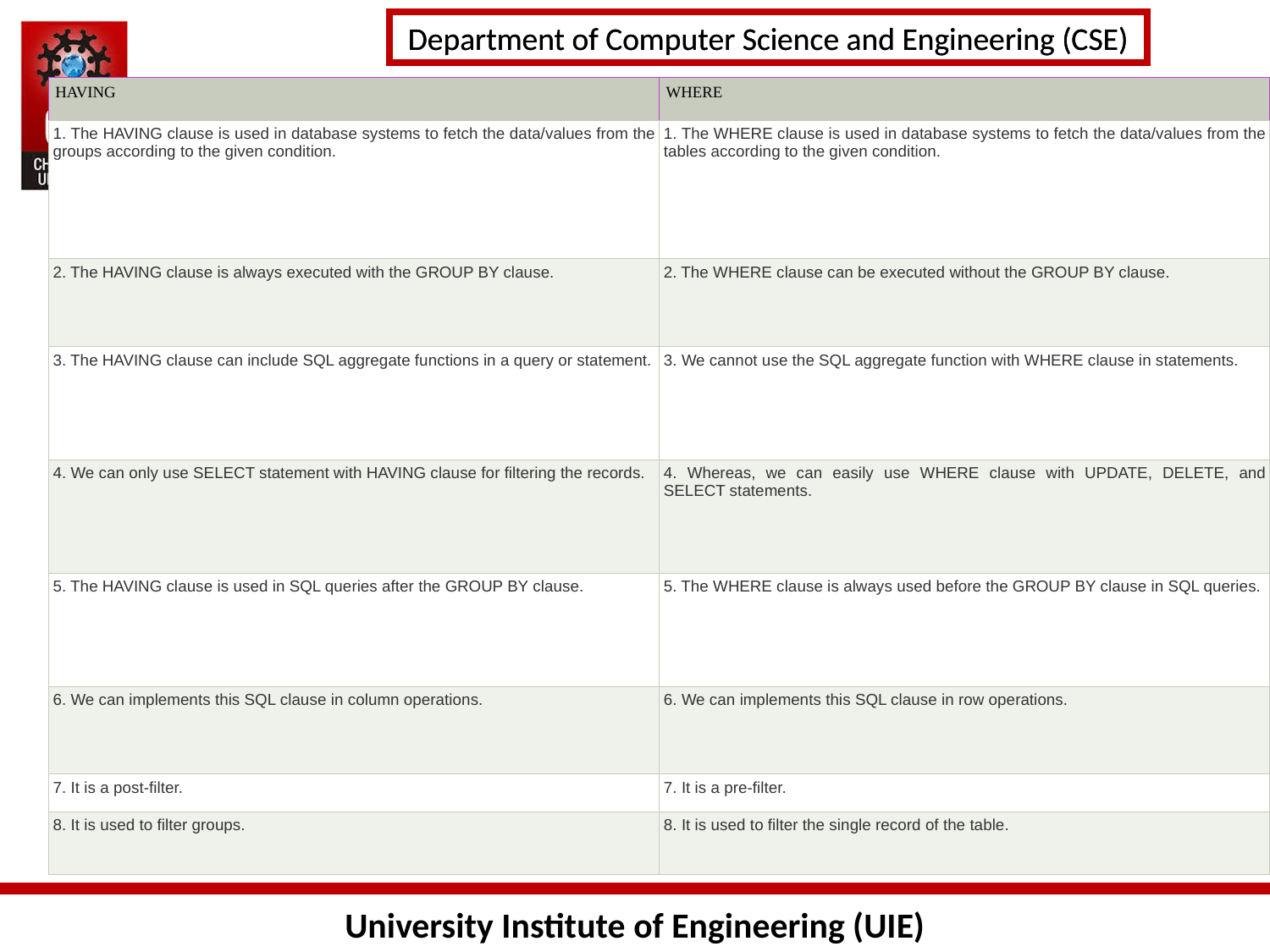

| HAVING | WHERE |
| --- | --- |
| 1. The HAVING clause is used in database systems to fetch the data/values from the groups according to the given condition. | 1. The WHERE clause is used in database systems to fetch the data/values from the tables according to the given condition. |
| 2. The HAVING clause is always executed with the GROUP BY clause. | 2. The WHERE clause can be executed without the GROUP BY clause. |
| 3. The HAVING clause can include SQL aggregate functions in a query or statement. | 3. We cannot use the SQL aggregate function with WHERE clause in statements. |
| 4. We can only use SELECT statement with HAVING clause for filtering the records. | 4. Whereas, we can easily use WHERE clause with UPDATE, DELETE, and SELECT statements. |
| 5. The HAVING clause is used in SQL queries after the GROUP BY clause. | 5. The WHERE clause is always used before the GROUP BY clause in SQL queries. |
| 6. We can implements this SQL clause in column operations. | 6. We can implements this SQL clause in row operations. |
| 7. It is a post-filter. | 7. It is a pre-filter. |
| 8. It is used to filter groups. | 8. It is used to filter the single record of the table. |